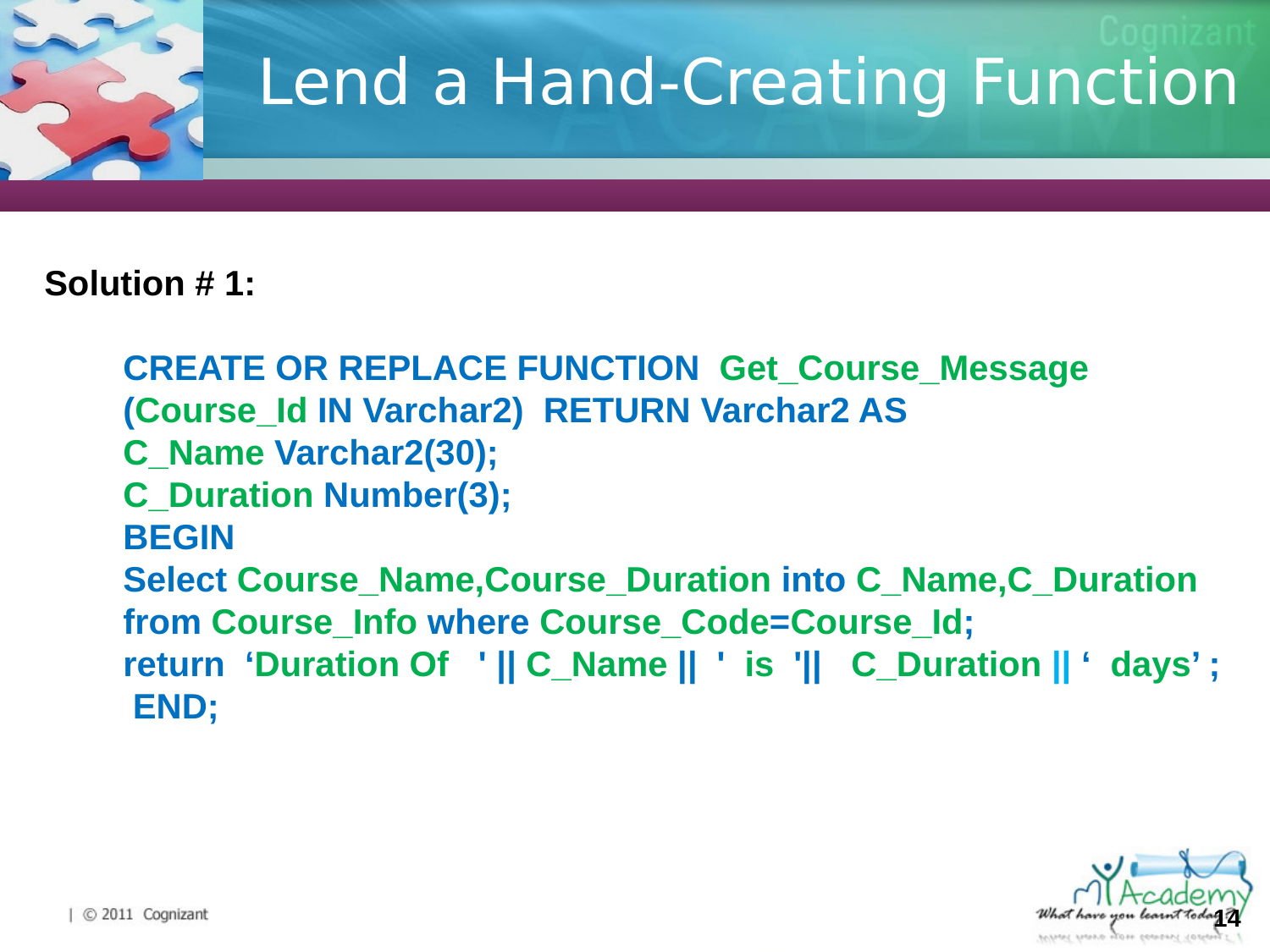

# Lend a Hand-Creating Function
Solution # 1:

CREATE OR REPLACE FUNCTION  Get_Course_Message (Course_Id IN Varchar2)  RETURN Varchar2 AS
C_Name Varchar2(30);
C_Duration Number(3);
BEGIN
Select Course_Name,Course_Duration into C_Name,C_Duration  from Course_Info where Course_Code=Course_Id;
return  ‘Duration Of   ' || C_Name ||  '  is  '||   C_Duration || ‘  days’ ;
 END;
14